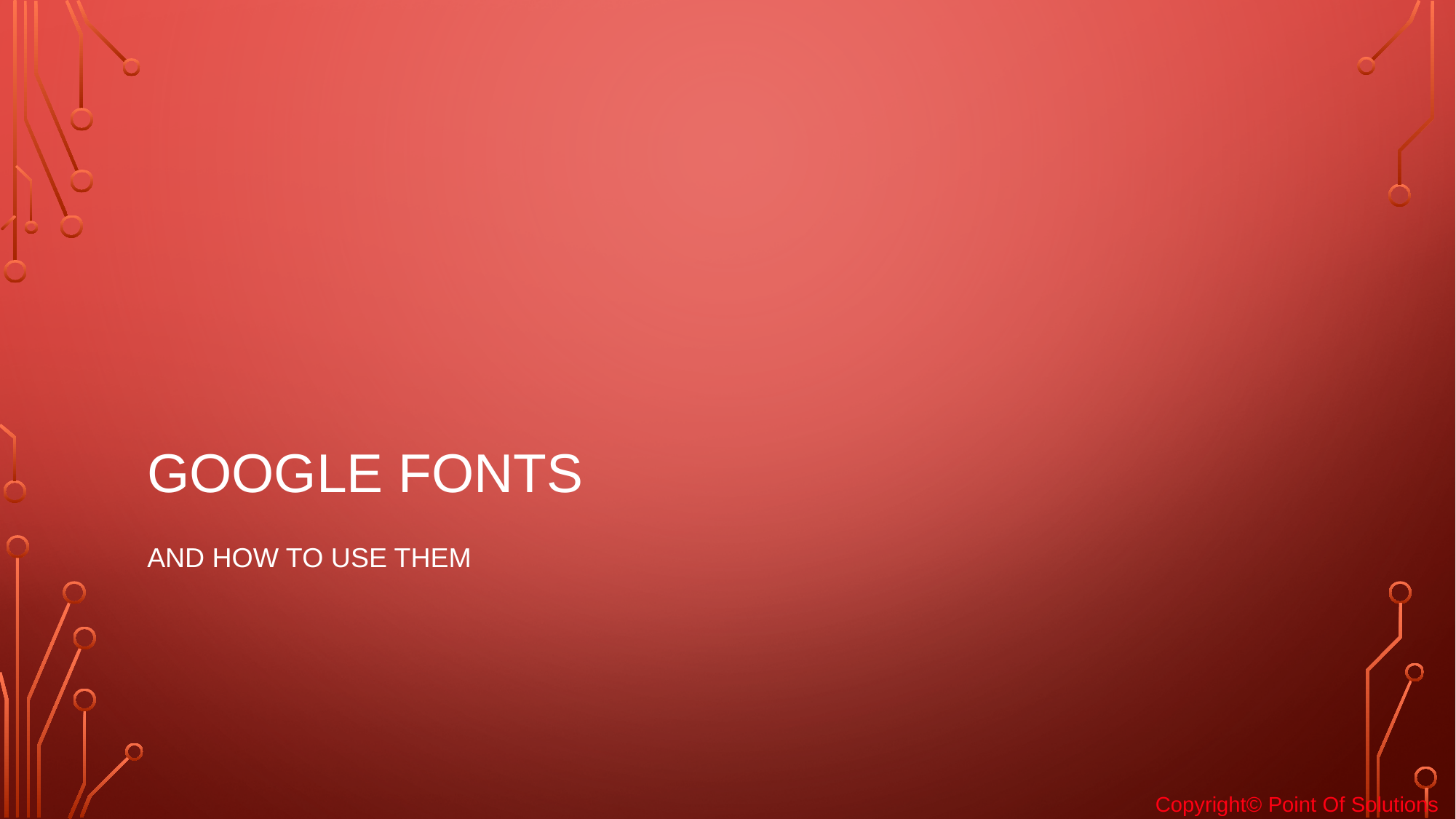

# Google fonts
And how to use them
Copyright© Point Of Solutions